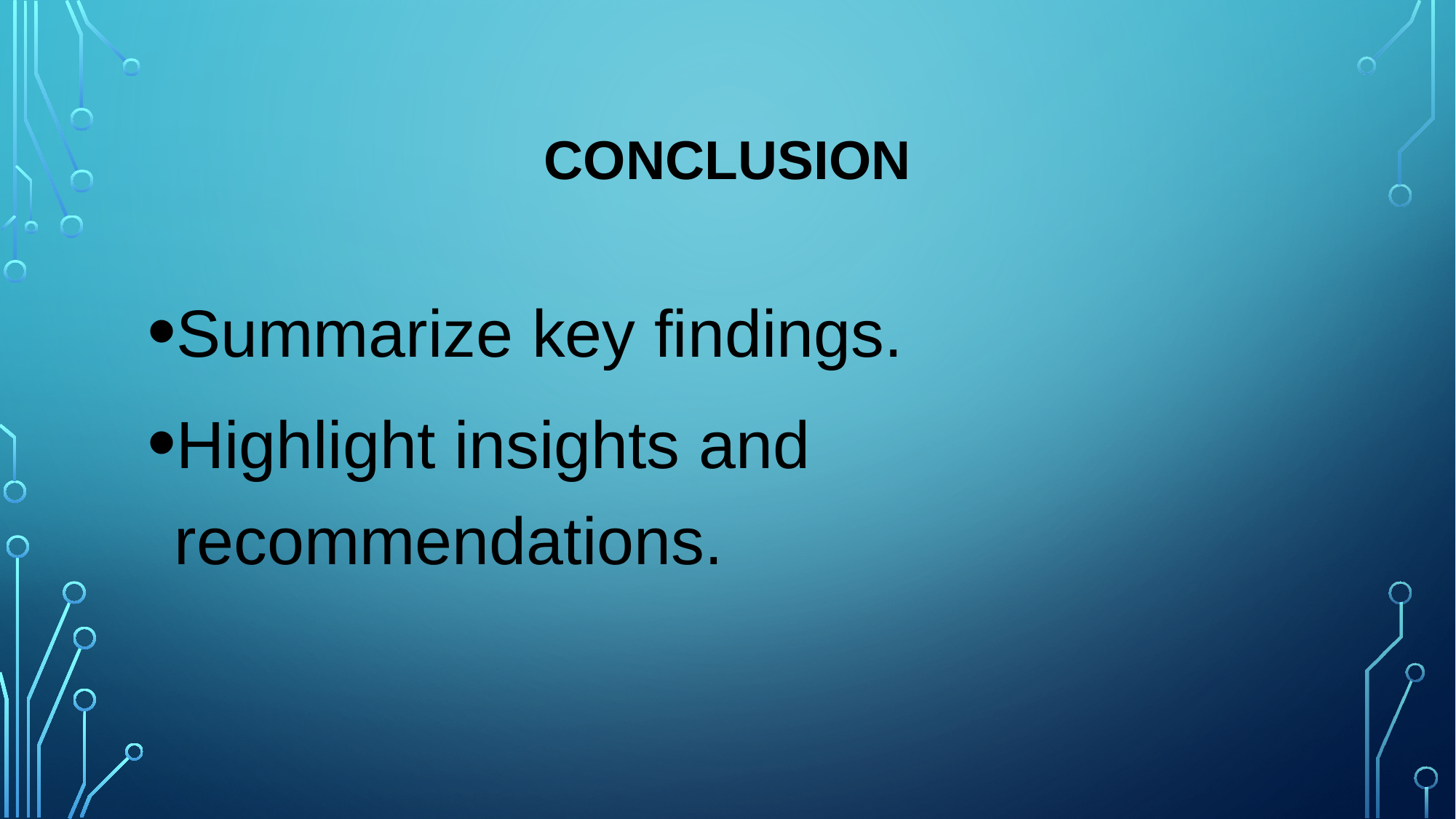

# Conclusion
Summarize key findings.
Highlight insights and recommendations.